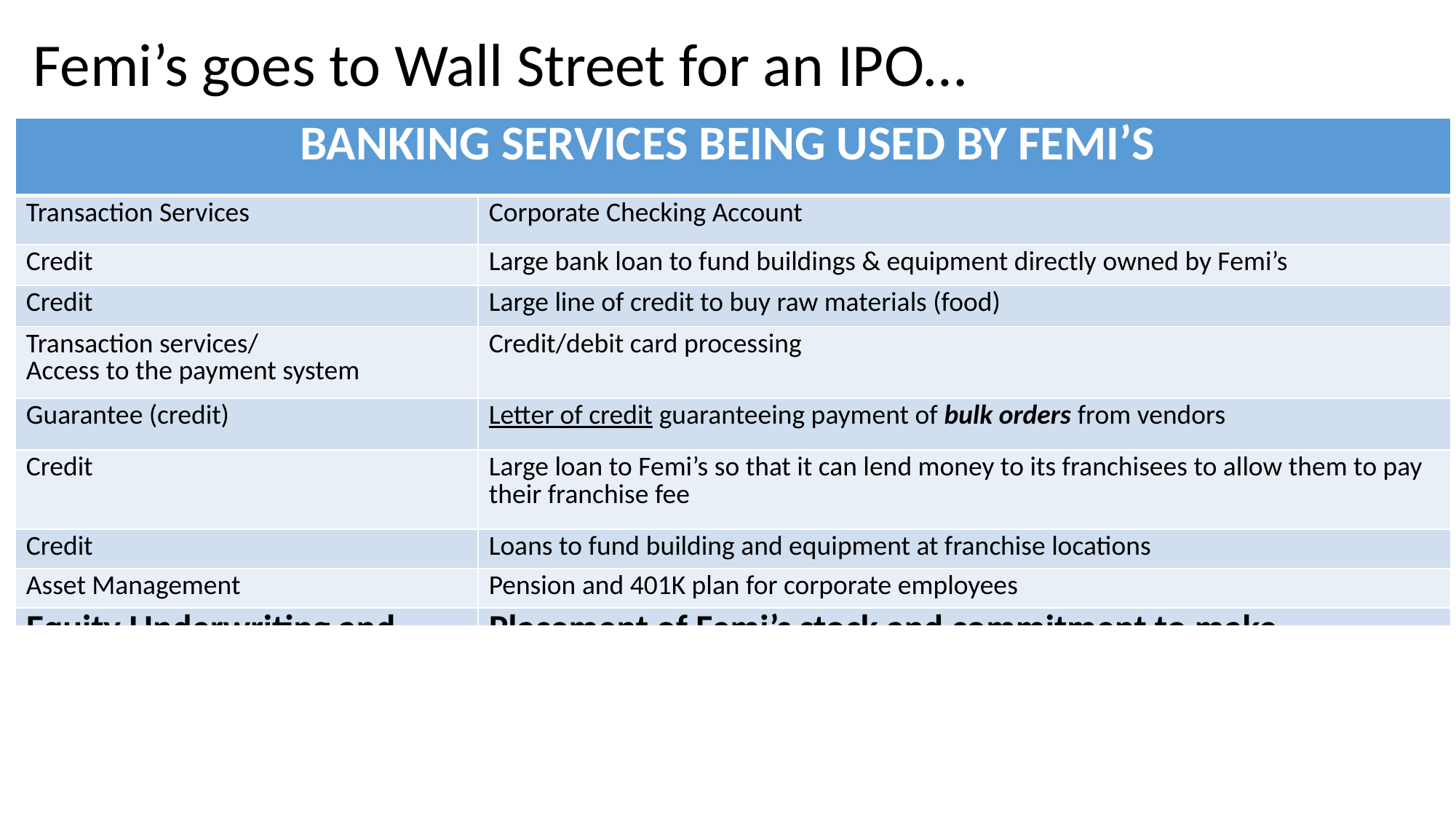

Femi’s goes to Wall Street for an IPO…
| BANKING SERVICES BEING USED BY FEMI’S |  |
| --- | --- |
| Transaction Services | Corporate Checking Account |
| Credit | Large bank loan to fund buildings & equipment directly owned by Femi’s |
| Credit | Large line of credit to buy raw materials (food) |
| Transaction services/ Access to the payment system | Credit/debit card processing |
| Guarantee (credit) | Letter of credit guaranteeing payment of bulk orders from vendors |
| Credit | Large loan to Femi’s so that it can lend money to its franchisees to allow them to pay their franchise fee |
| Credit | Loans to fund building and equipment at franchise locations |
| Asset Management | Pension and 401K plan for corporate employees |
| Equity Underwriting and Trading | Placement of Femi’s stock and commitment to make secondary markets |
| Corporate Trust | Track ownership, shareholder voting, make dividend payments |